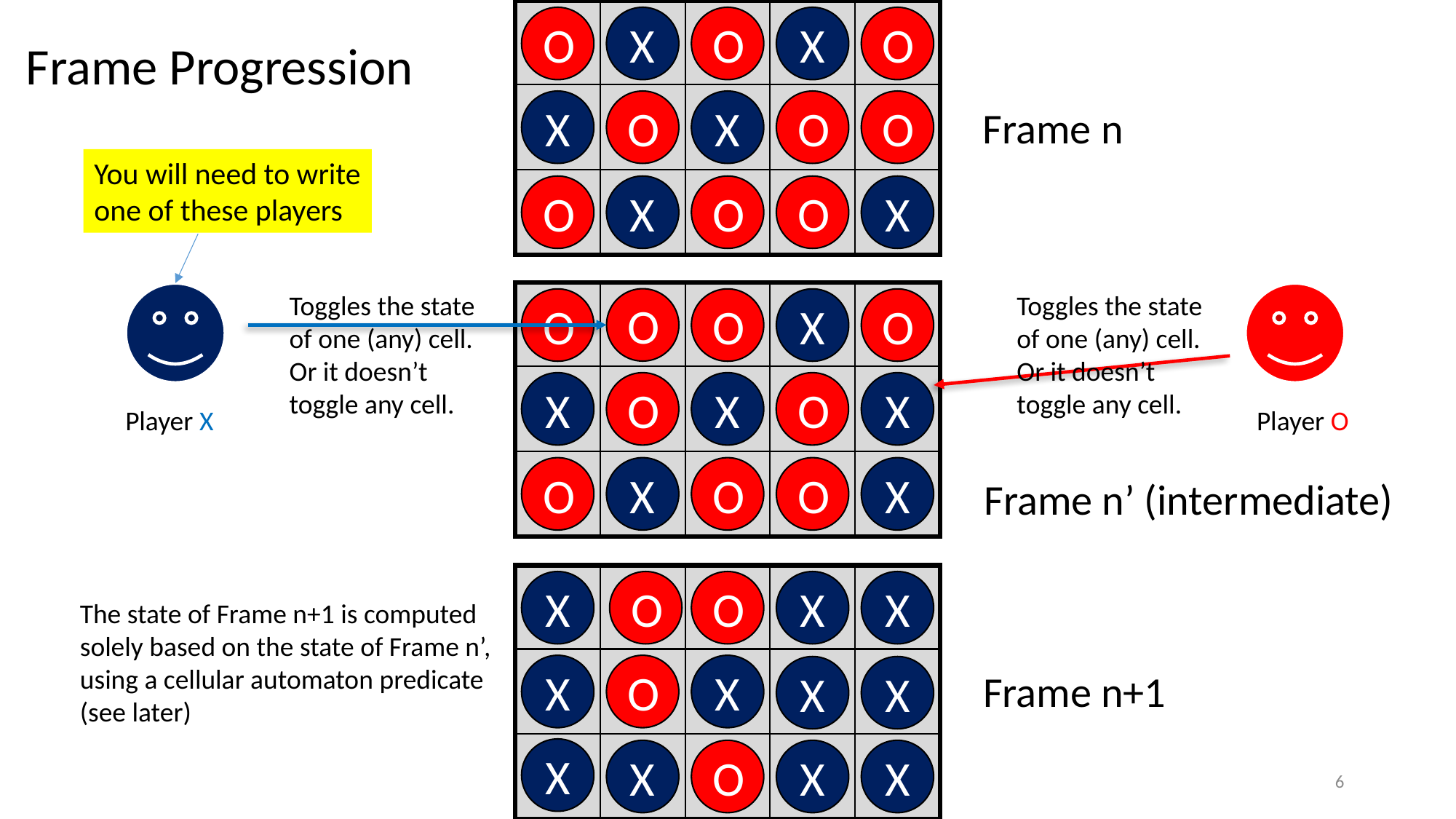

O
X
O
X
O
# Frame Progression

X
O
X
O
O
Frame n
You will need to write
one of these players

O
X
O
O
X
Toggles the state
of one (any) cell.
Or it doesn’t toggle any cell.

Toggles the state
of one (any) cell.
Or it doesn’t toggle any cell.

O
O
O
X
O

X
O
X
O
X
Player X
Player O

O
X
O
O
X
Frame n’ (intermediate)

X
O
O
X
X
The state of Frame n+1 is computed solely based on the state of Frame n’, using a cellular automaton predicate (see later)

X
O
X
X
X
Frame n+1

X
X
O
X
X
6